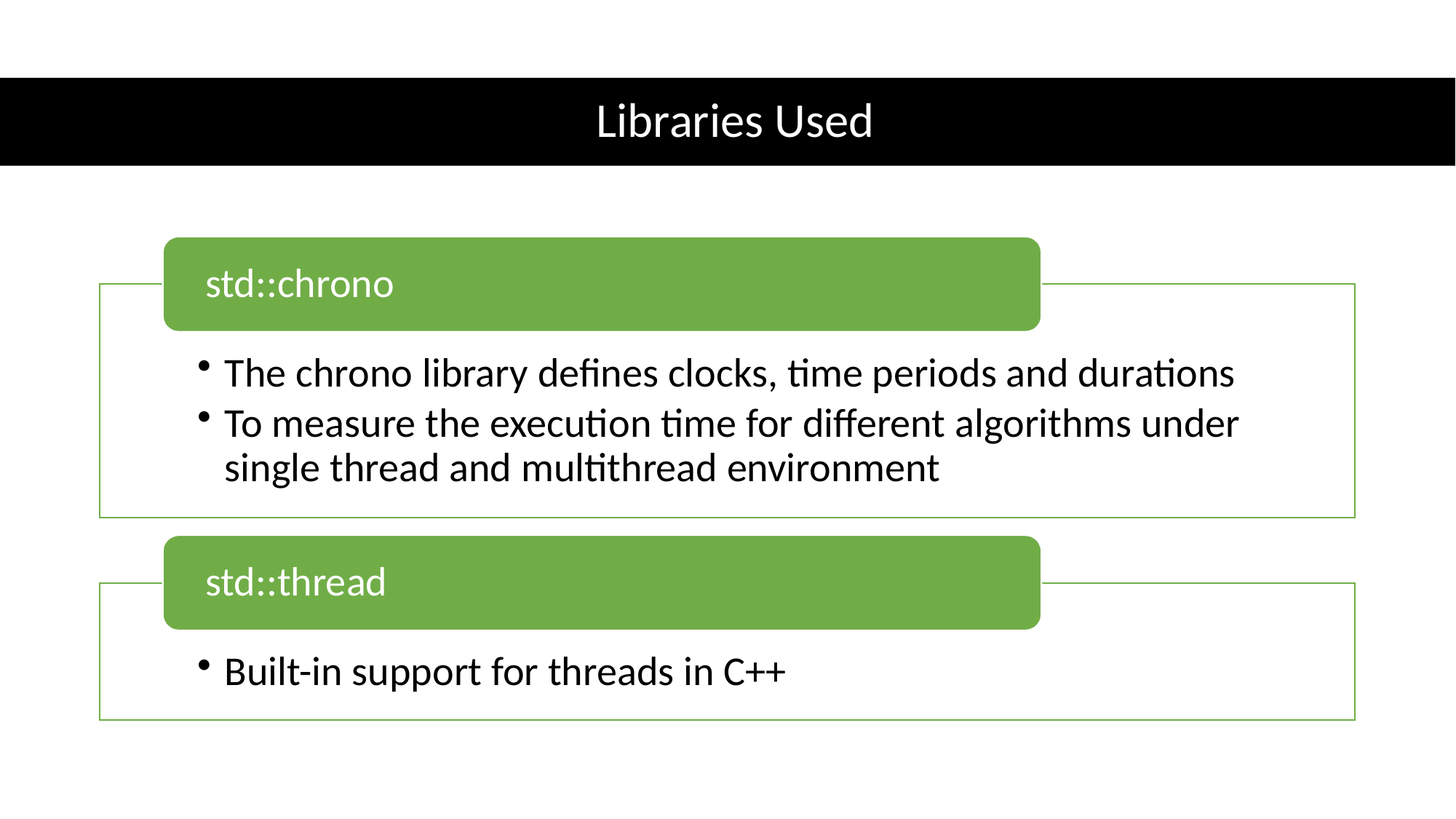

# Libraries Used

The chrono library defines clocks, time periods and durations
To measure the execution time for different algorithms under single thread and multithread environment
std::chrono
Built-in support for threads in C++
std::thread